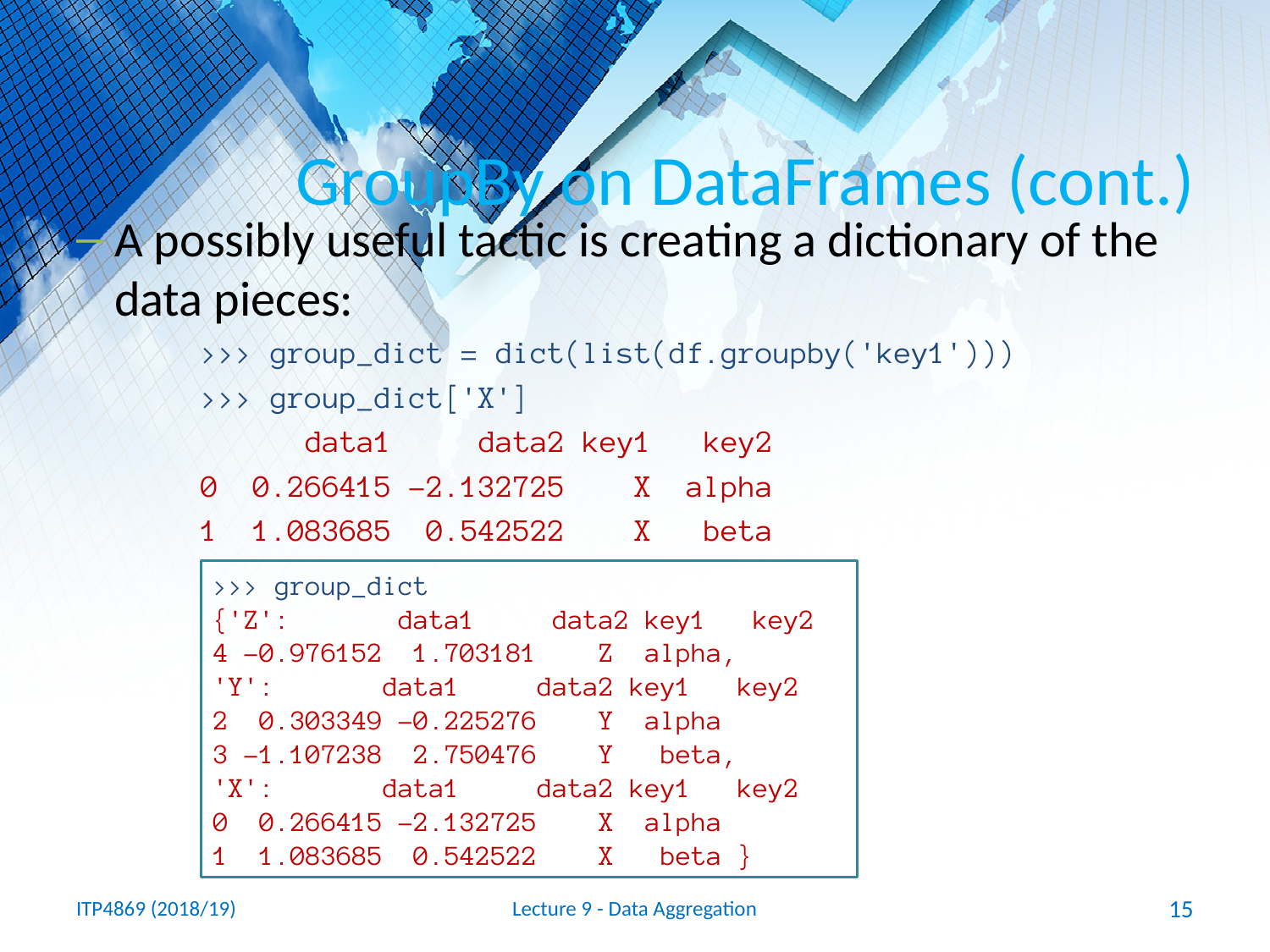

# GroupBy on DataFrames (cont.)
A possibly useful tactic is creating a dictionary of the data pieces:
>>> group_dict = dict(list(df.groupby('key1')))
>>> group_dict['X']
      data1     data2 key1   key2
0  0.266415 -2.132725    X  alpha
1  1.083685  0.542522    X   beta
>>> group_dict
{'Z':       data1     data2 key1   key2
4 -0.976152  1.703181    Z  alpha,
'Y':       data1     data2 key1   key2
2  0.303349 -0.225276    Y  alpha
3 -1.107238  2.750476    Y   beta,
'X':       data1     data2 key1   key2
0  0.266415 -2.132725    X  alpha
1  1.083685  0.542522    X   beta }
ITP4869 (2018/19)
Lecture 9 - Data Aggregation
15